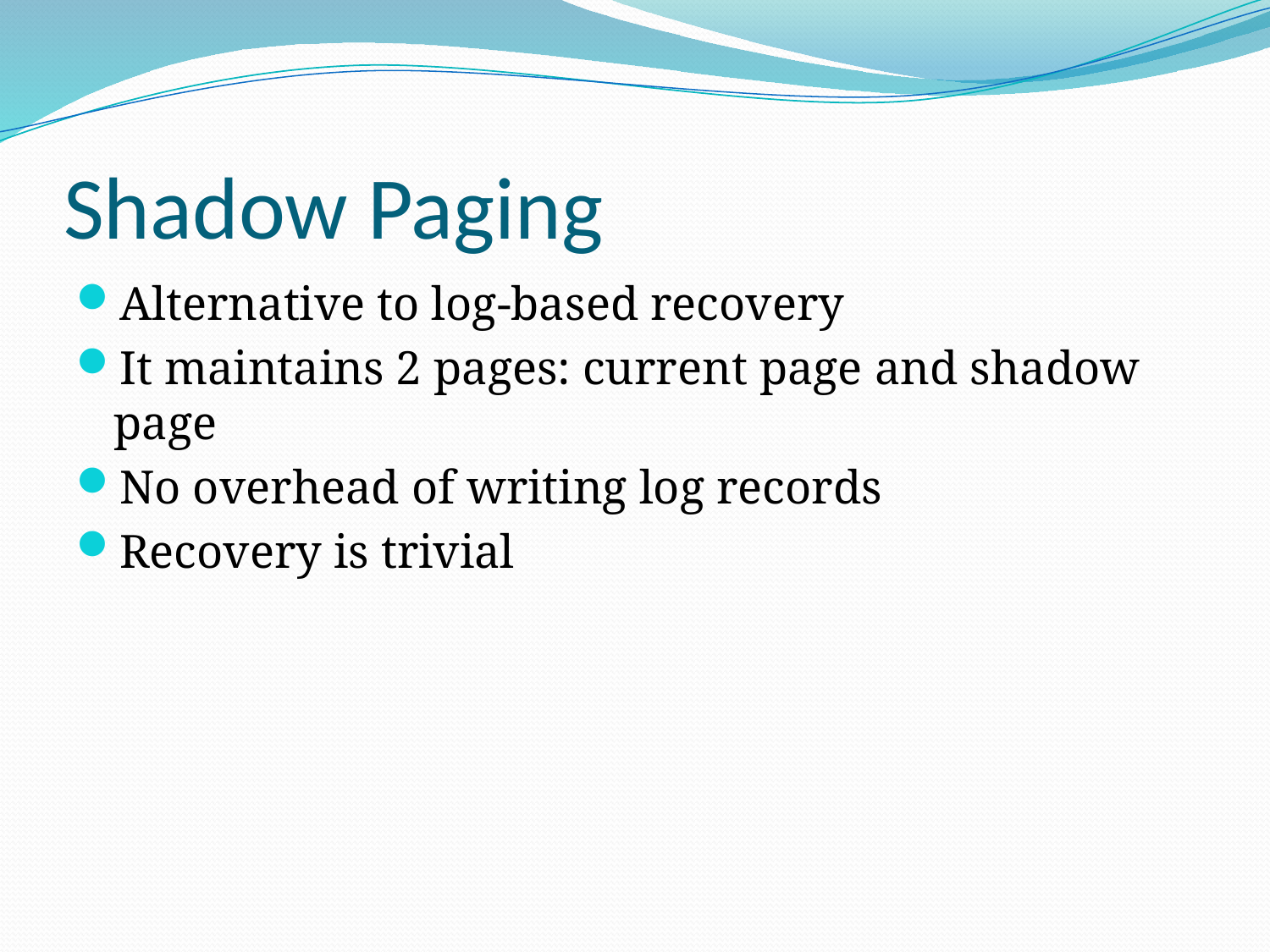

# Shadow Paging
Alternative to log-based recovery
It maintains 2 pages: current page and shadow page
No overhead of writing log records
Recovery is trivial